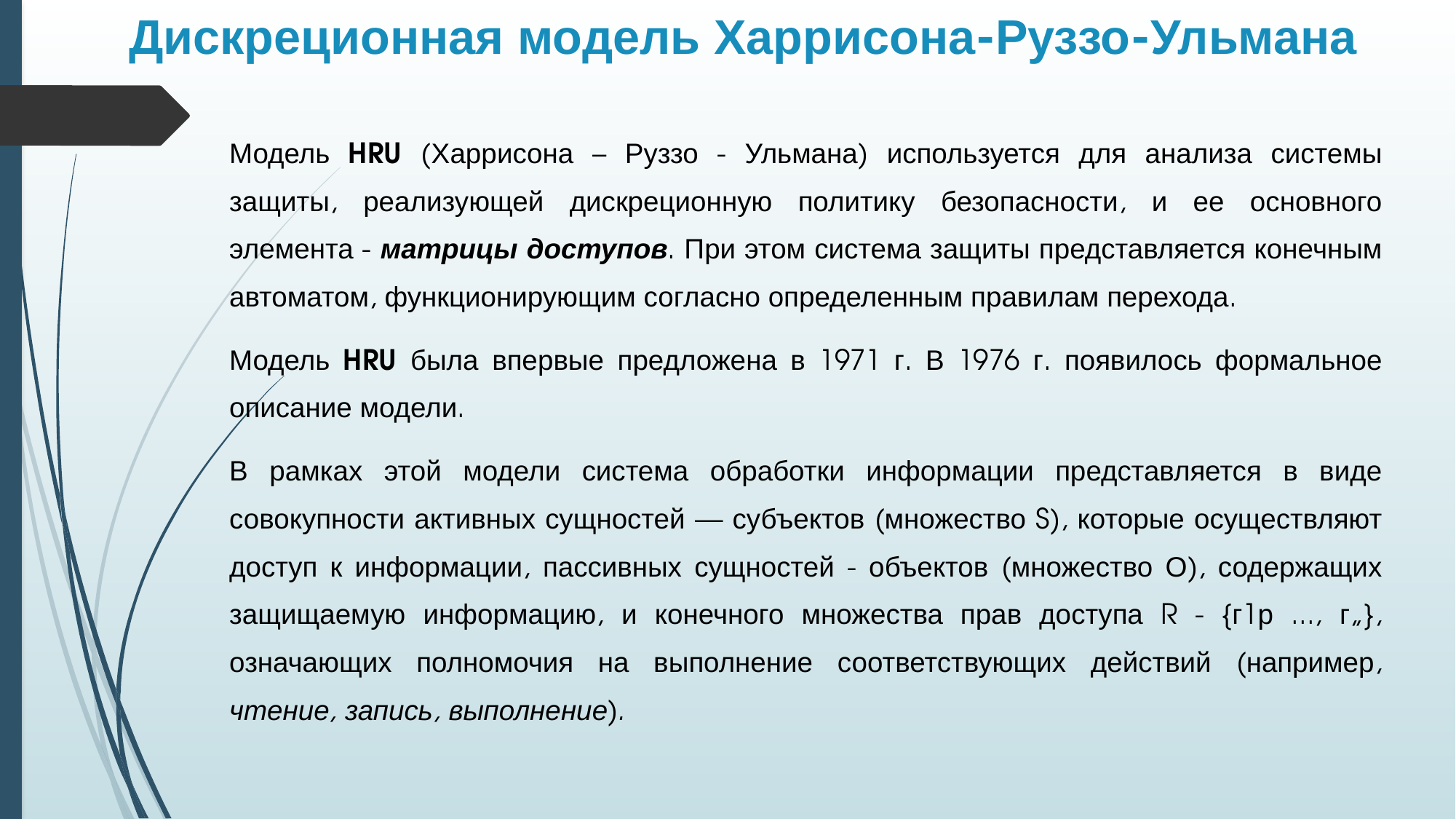

# Дискреционная модель Харрисона-Руззо-Ульмана
Модель HRU (Харрисона – Руззо - Ульмана) используется для анализа системы защиты, реализующей дискреционную политику безопасности, и ее основного элемента - матрицы доступов. При этом система защиты представляется конечным автоматом, функционирующим согласно определенным правилам перехода.
Модель HRU была впервые предложена в 1971 г. В 1976 г. появилось формальное описание модели.
В рамках этой модели система обработки информации представляется в виде совокупности активных сущностей — субъектов (множество S), которые осуществляют доступ к информации, пассивных сущностей - объектов (множество О), содержащих защищаемую информацию, и конечного множества прав доступа R - {г1р ..., г„}, означающих полномочия на выполнение соответствующих действий (например, чтение, запись, выполнение).